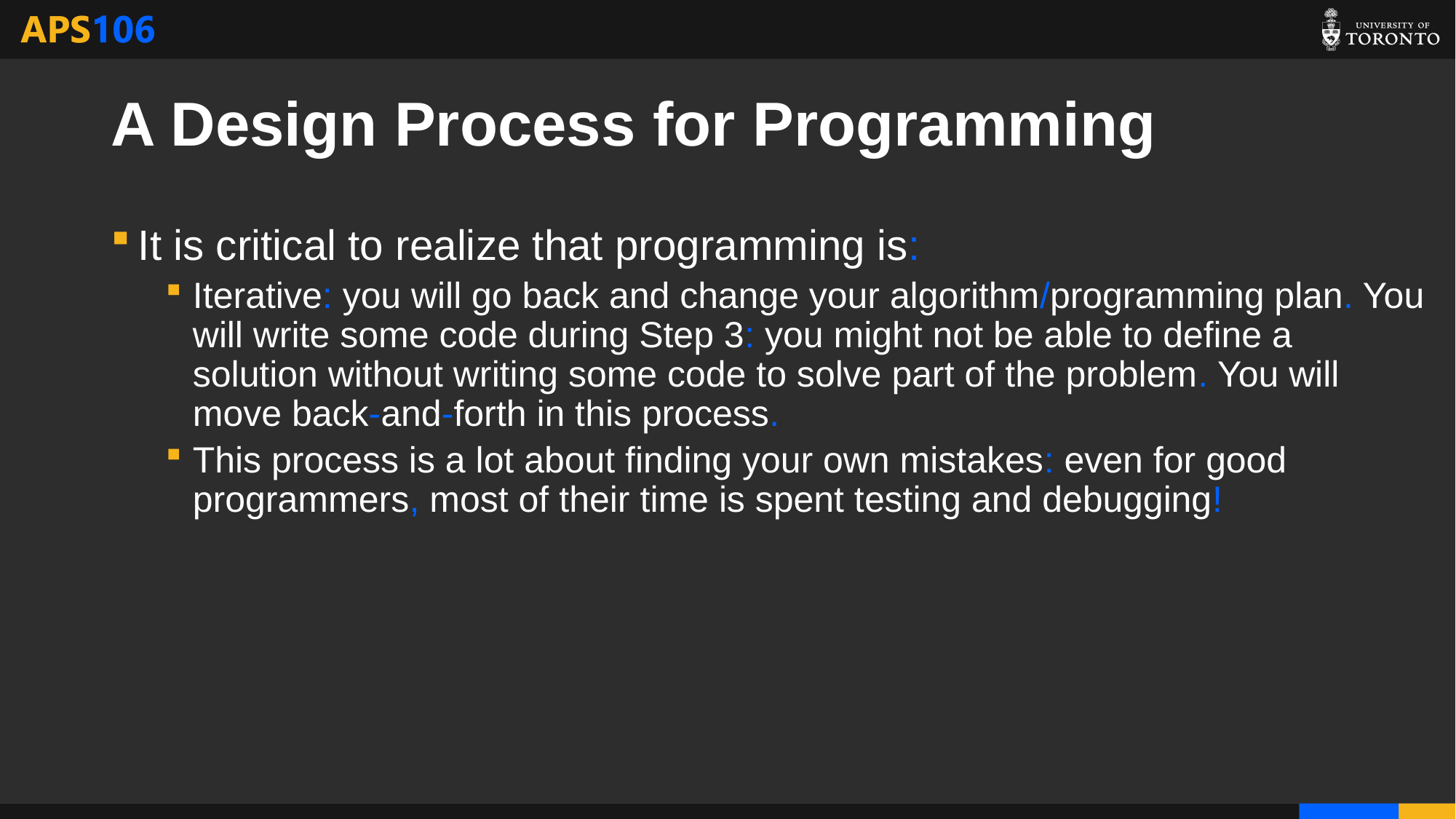

# A Design Process for Programming
It is critical to realize that programming is:
Iterative: you will go back and change your algorithm/programming plan. You will write some code during Step 3: you might not be able to define a solution without writing some code to solve part of the problem. You will move back-and-forth in this process.
This process is a lot about finding your own mistakes: even for good programmers, most of their time is spent testing and debugging!